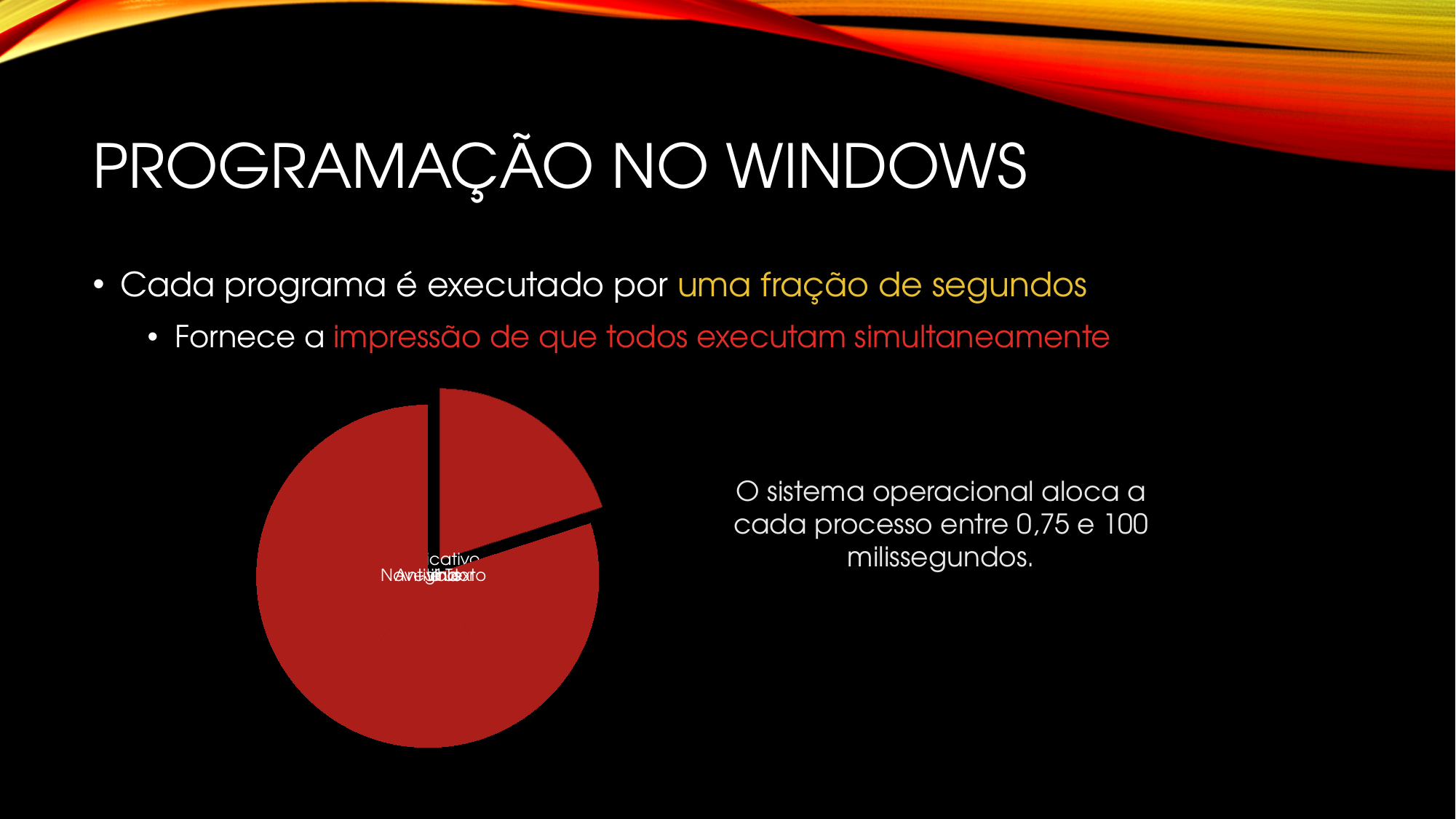

# Programação no Windows
Cada programa é executado por uma fração de segundos
Fornece a impressão de que todos executam simultaneamente
Aplicativo
Editor de Texto
Planilha
Navegador
Antivírus
O sistema operacional aloca a cada processo entre 0,75 e 100 milissegundos.